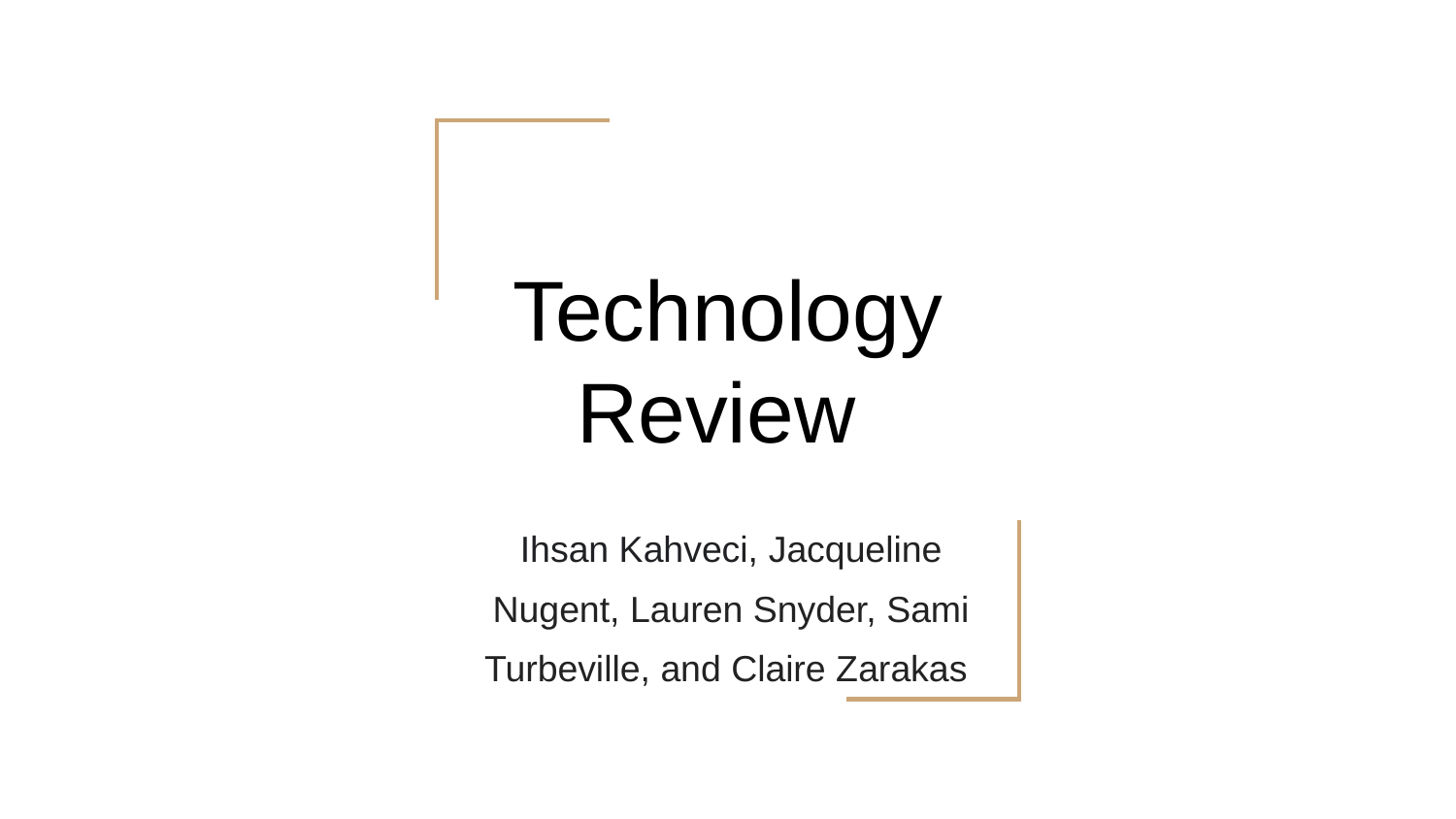

# Technology Review
Ihsan Kahveci, Jacqueline Nugent, Lauren Snyder, Sami Turbeville, and Claire Zarakas